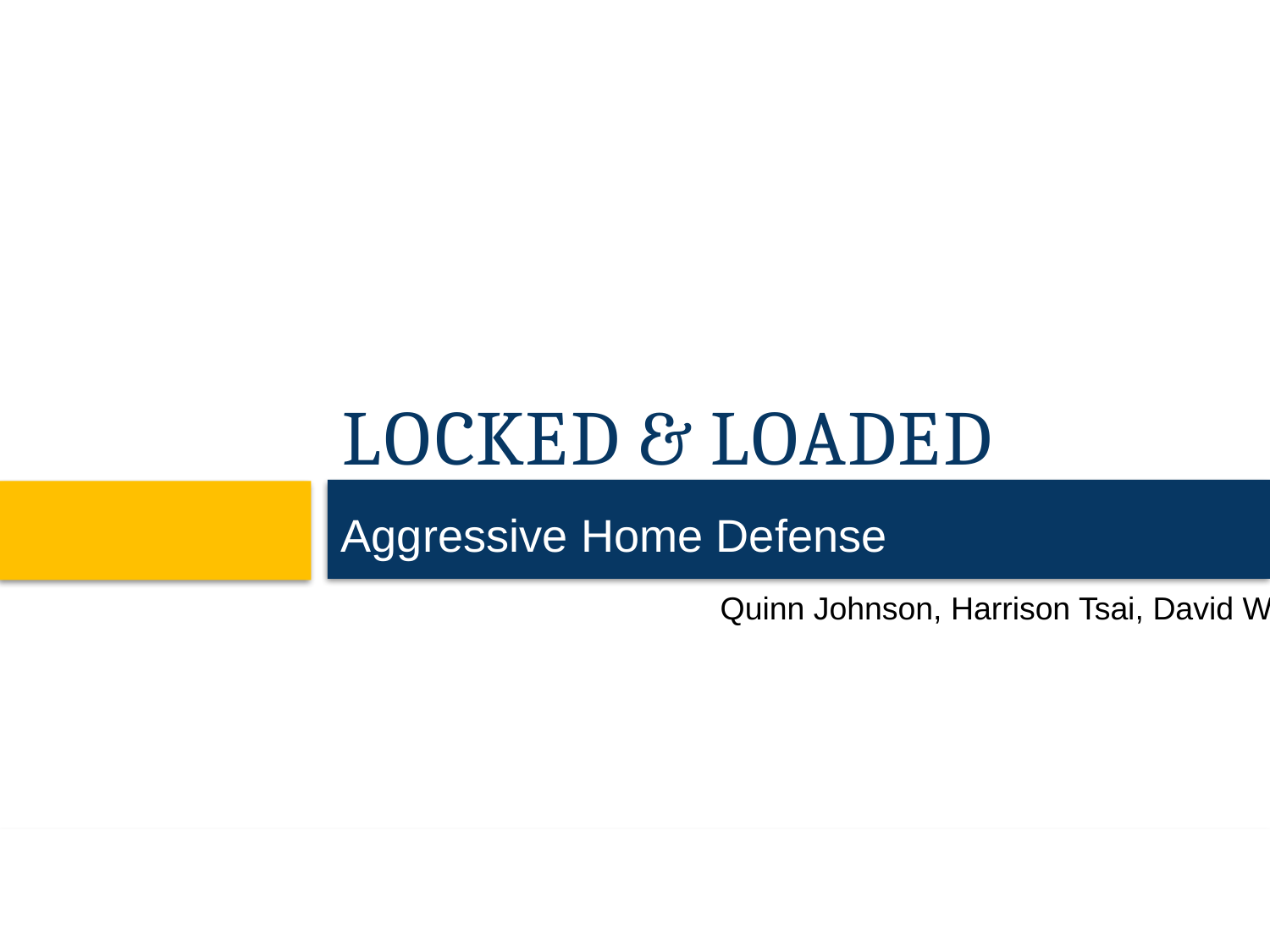

# Locked & Loaded
Aggressive Home Defense
Quinn Johnson, Harrison Tsai, David Wu